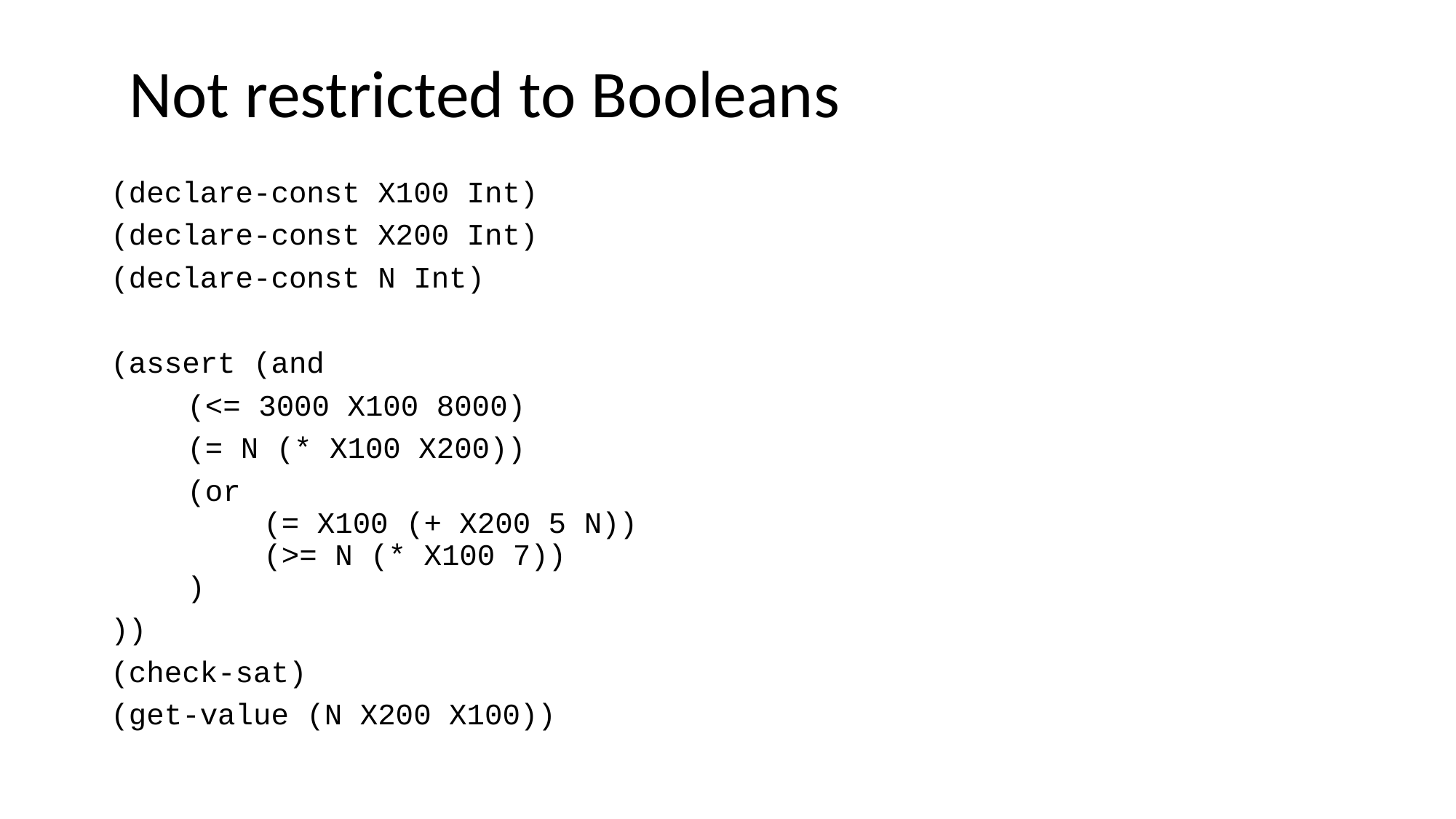

Not restricted to Booleans
(declare-const X100 Int)
(declare-const X200 Int)
(declare-const N Int)

(assert (and
	(<= 3000 X100 8000)
	(= N (* X100 X200))
	(or
		(= X100 (+ X200 5 N))
		(>= N (* X100 7))
	)
))
(check-sat)
(get-value (N X200 X100))